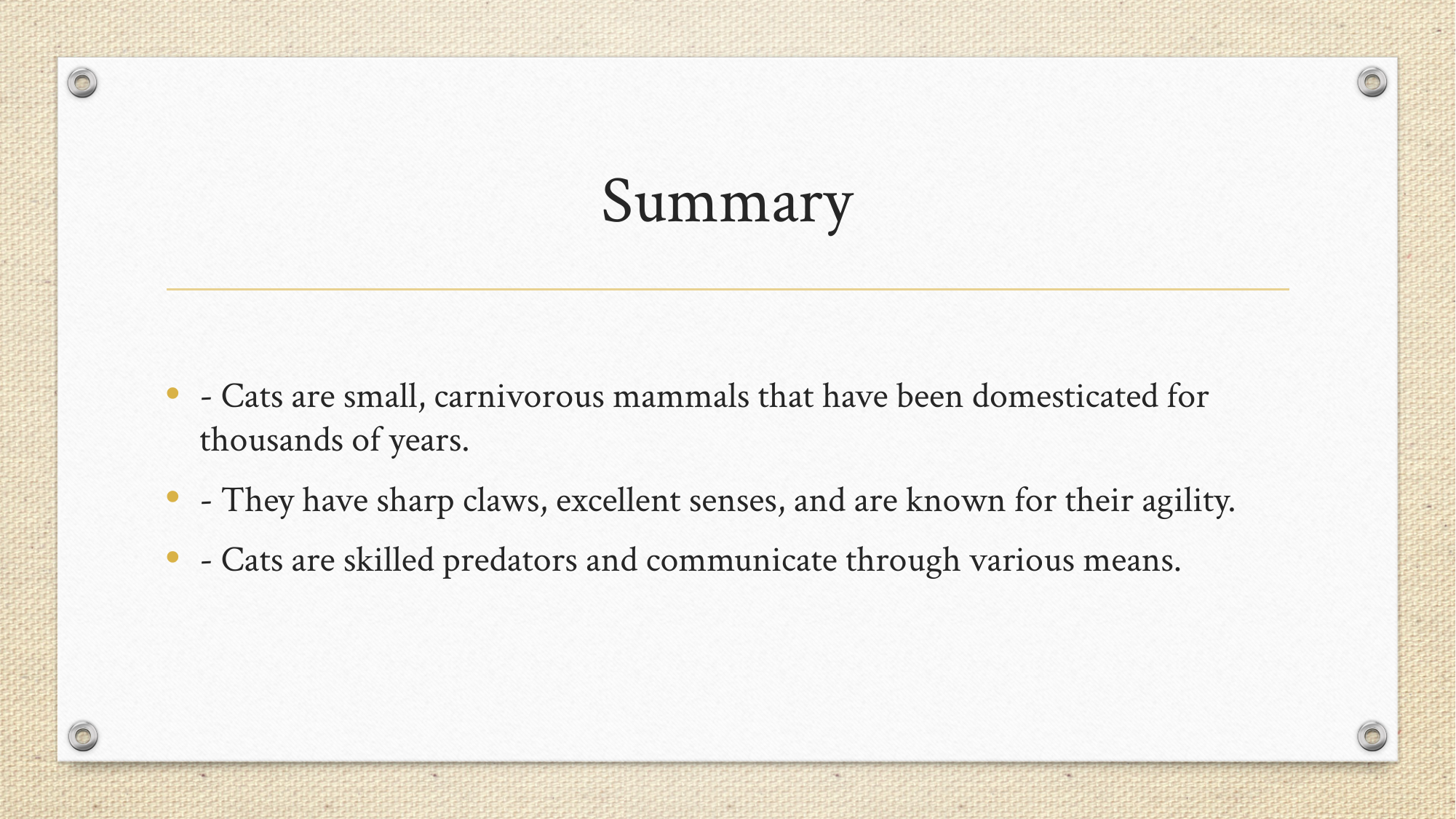

# Summary

- Cats are small, carnivorous mammals that have been domesticated for thousands of years.
- They have sharp claws, excellent senses, and are known for their agility.
- Cats are skilled predators and communicate through various means.